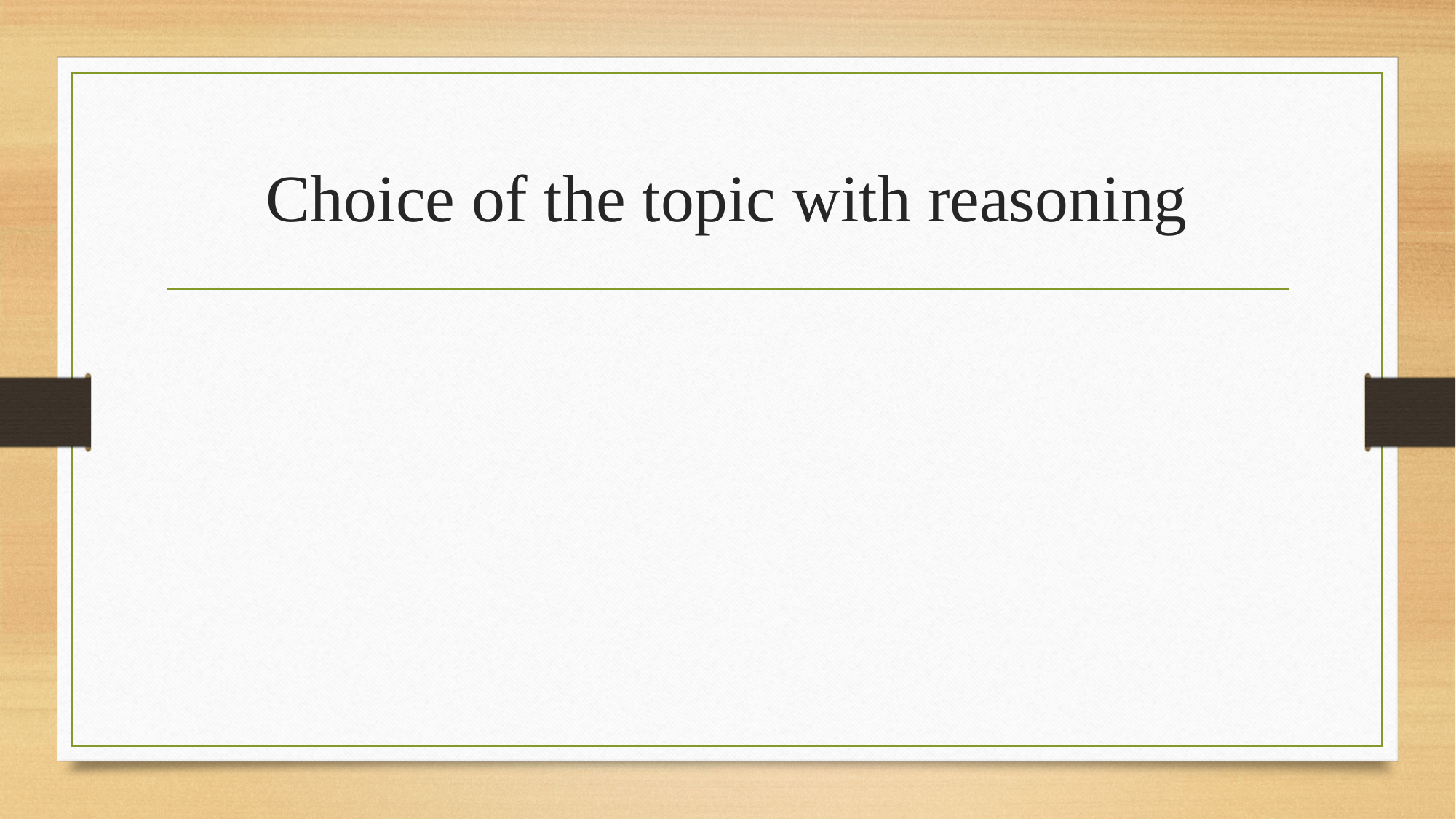

# Choice of the topic with reasoning